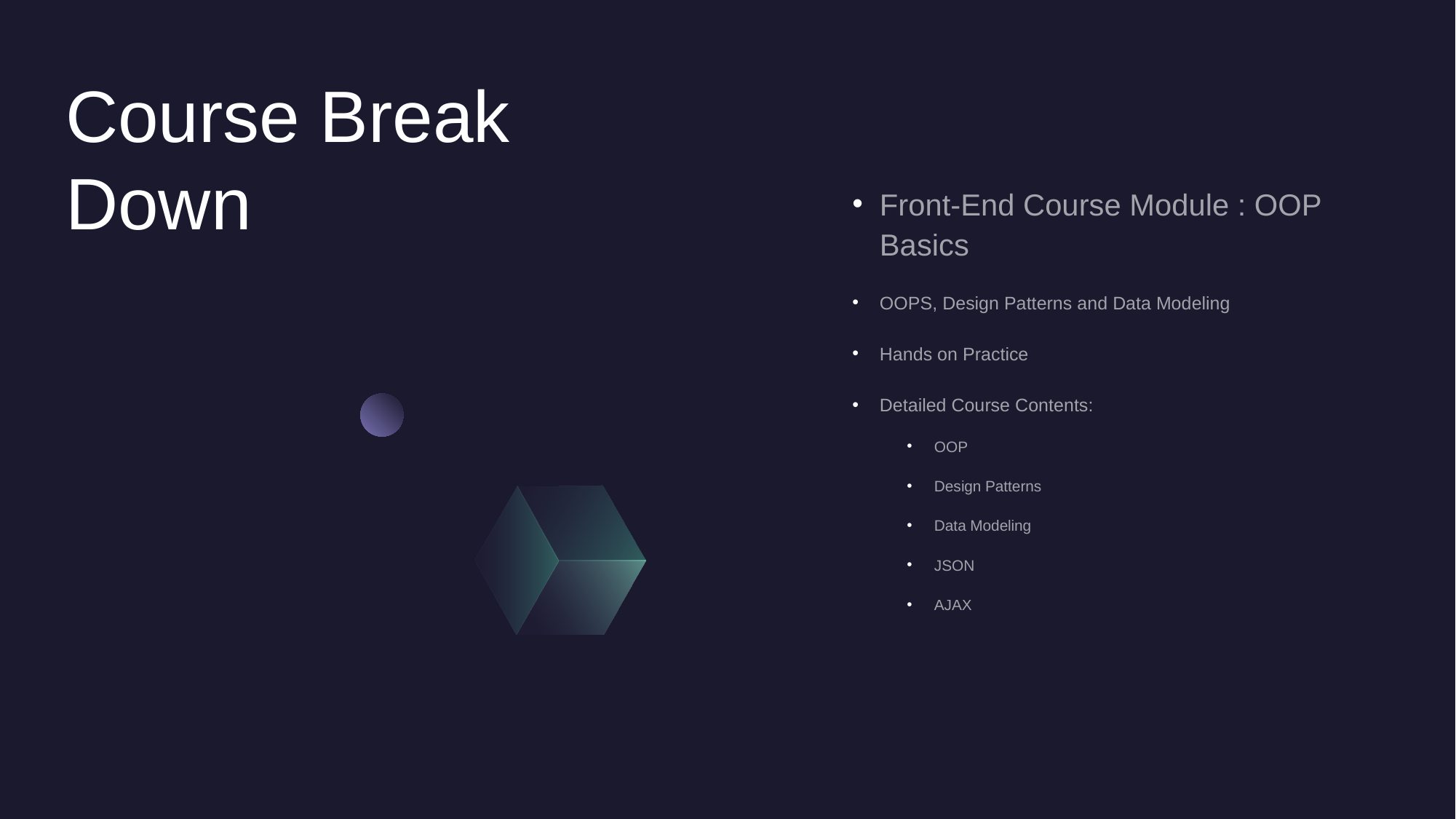

# Course Break Down
Front-End Course Module : OOP Basics
OOPS, Design Patterns and Data Modeling
Hands on Practice
Detailed Course Contents:
OOP
Design Patterns
Data Modeling
JSON
AJAX